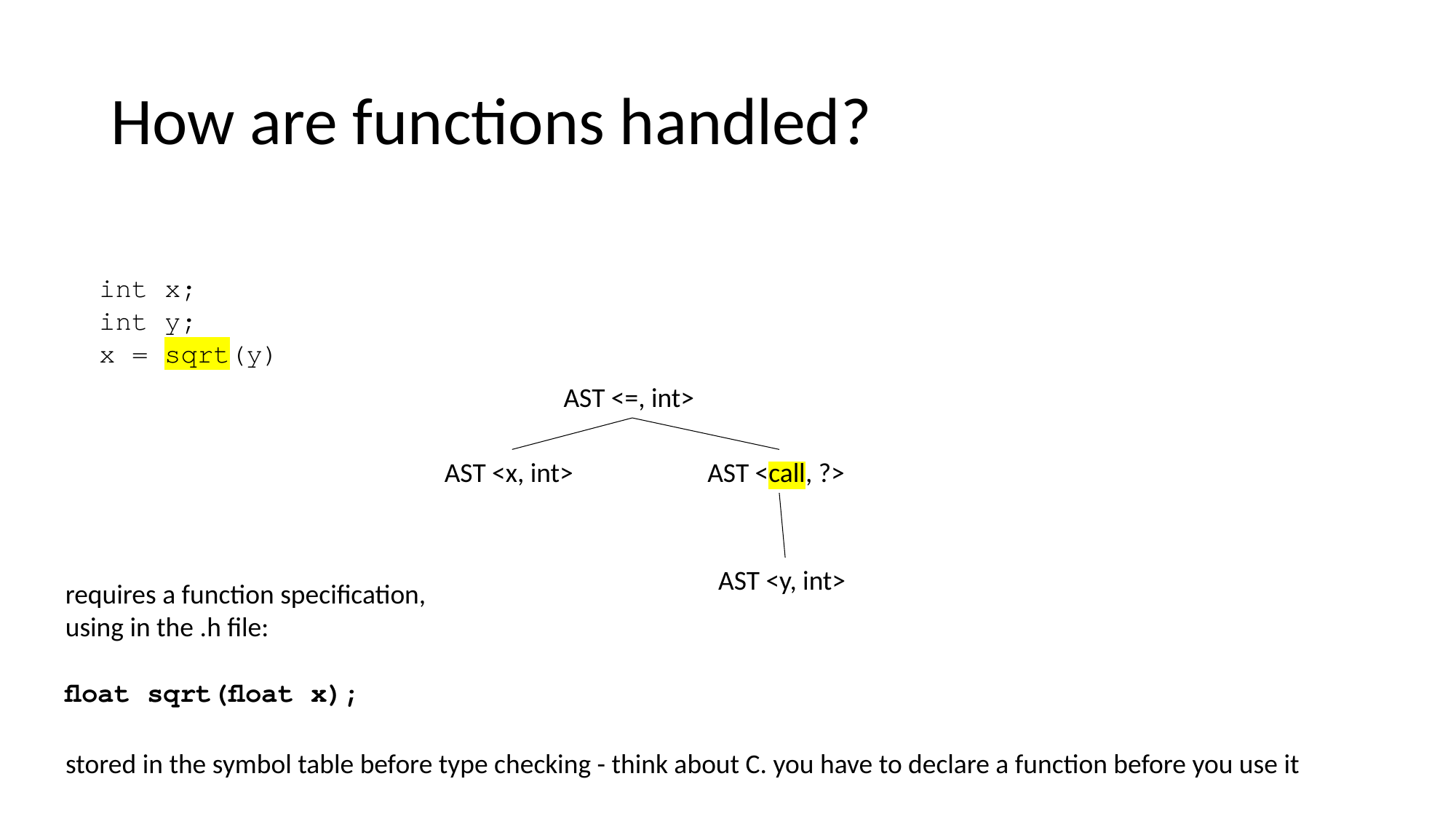

# How are functions handled?
int x;
int y;
x = sqrt(y)
AST <=, int>
AST <x, int>
AST <call, ?>
AST <y, int>
requires a function specification,
using in the .h file:

float sqrt(float x);
stored in the symbol table before type checking - think about C. you have to declare a function before you use it